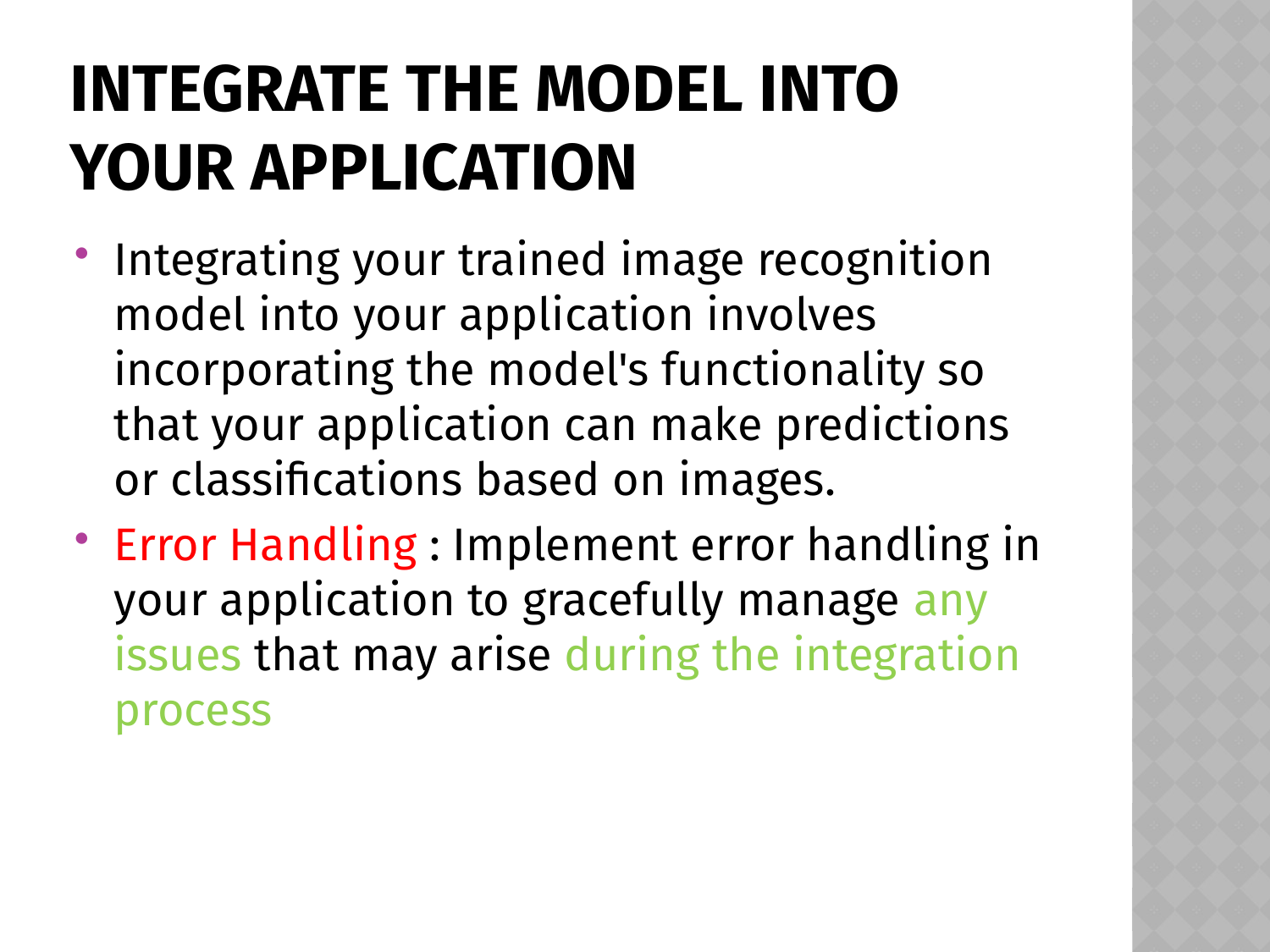

# Integrate the Model into Your Application
Integrating your trained image recognition model into your application involves incorporating the model's functionality so that your application can make predictions or classifications based on images.
Error Handling : Implement error handling in your application to gracefully manage any issues that may arise during the integration process